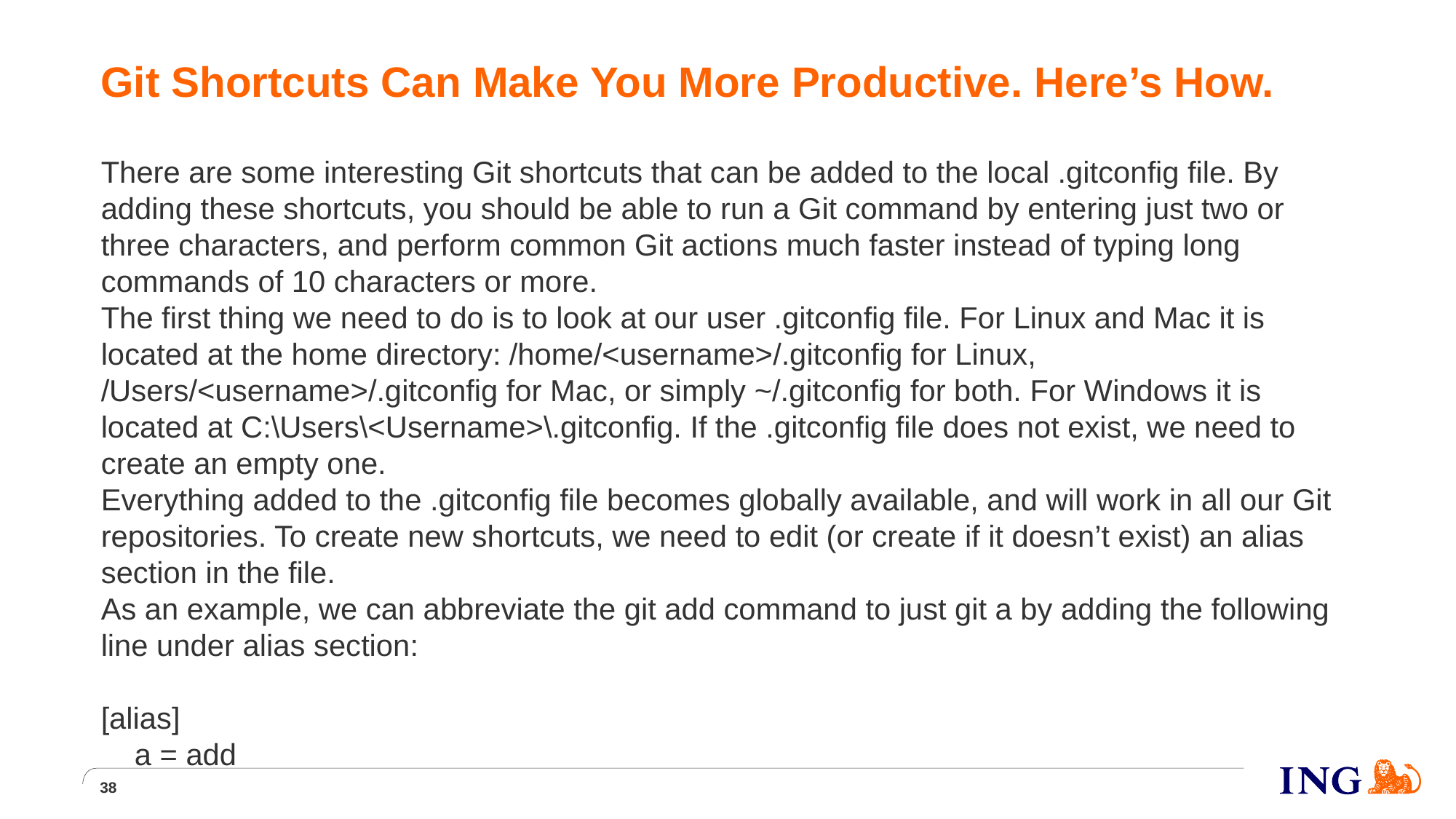

# Git Shortcuts Can Make You More Productive. Here’s How.
There are some interesting Git shortcuts that can be added to the local .gitconfig file. By adding these shortcuts, you should be able to run a Git command by entering just two or three characters, and perform common Git actions much faster instead of typing long commands of 10 characters or more.
The first thing we need to do is to look at our user .gitconfig file. For Linux and Mac it is located at the home directory: /home/<username>/.gitconfig for Linux, /Users/<username>/.gitconfig for Mac, or simply ~/.gitconfig for both. For Windows it is located at C:\Users\<Username>\.gitconfig. If the .gitconfig file does not exist, we need to create an empty one.
Everything added to the .gitconfig file becomes globally available, and will work in all our Git repositories. To create new shortcuts, we need to edit (or create if it doesn’t exist) an alias section in the file.
As an example, we can abbreviate the git add command to just git a by adding the following line under alias section:

[alias]
    a = add
38